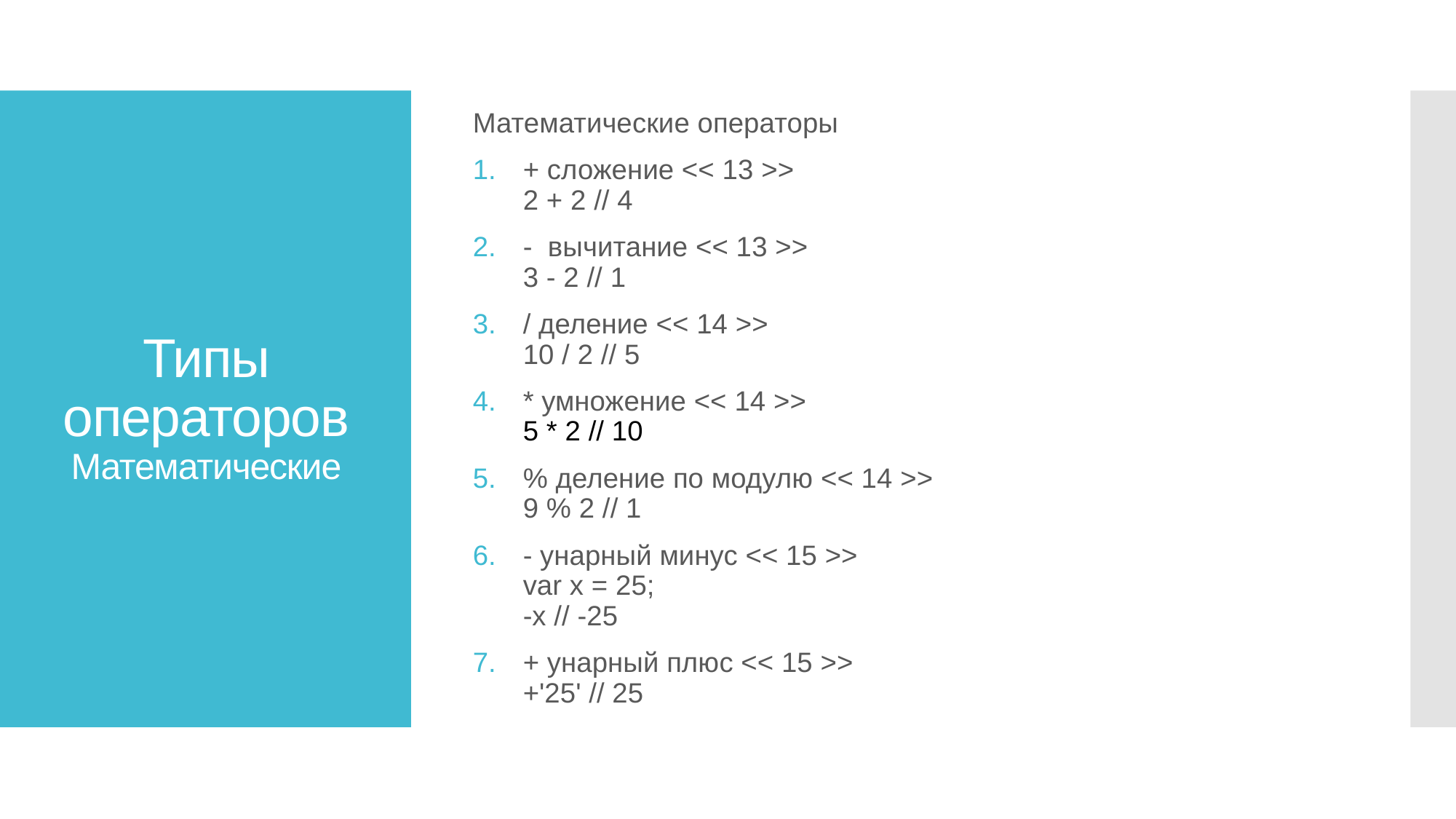

Математические операторы
+ сложение << 13 >>
2 + 2 // 4
-  вычитание << 13 >> 
3 - 2 // 1
/ деление << 14 >> 
10 / 2 // 5
* умножение << 14 >> 
5 * 2 // 10
% деление по модулю << 14 >>
9 % 2 // 1
- унарный минус << 15 >>
var x = 25;
-x // -25
+ унарный плюс << 15 >>
+'25' // 25

# Типы операторов Математические